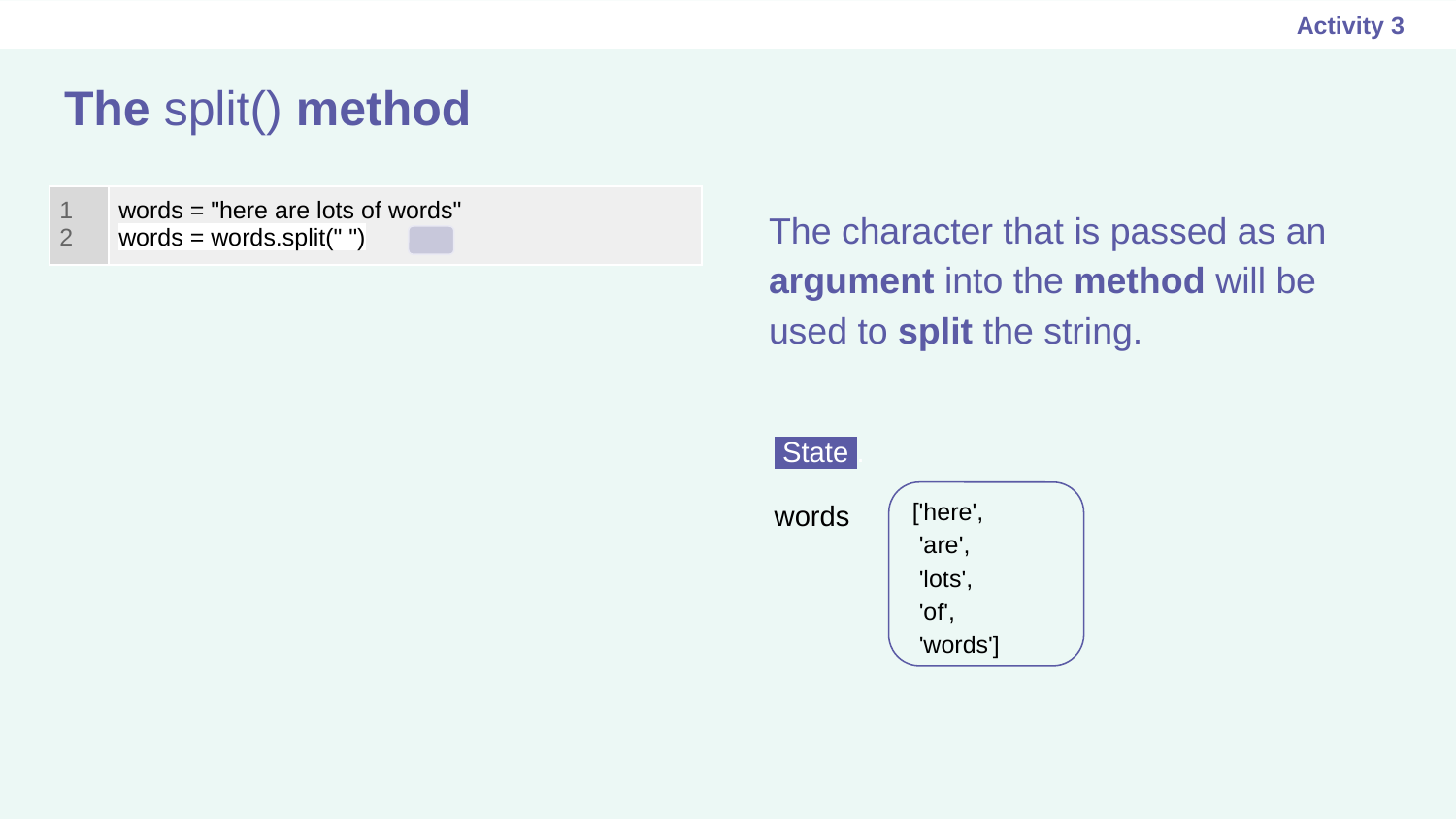

Activity 3
# The split() method
| 1 2 | words = "here are lots of words" words = words.split(" ") |
| --- | --- |
The character that is passed as an argument into the method will be used to split the string.

 State .
words
['here',
 'are',
 'lots',
 'of',
 'words']